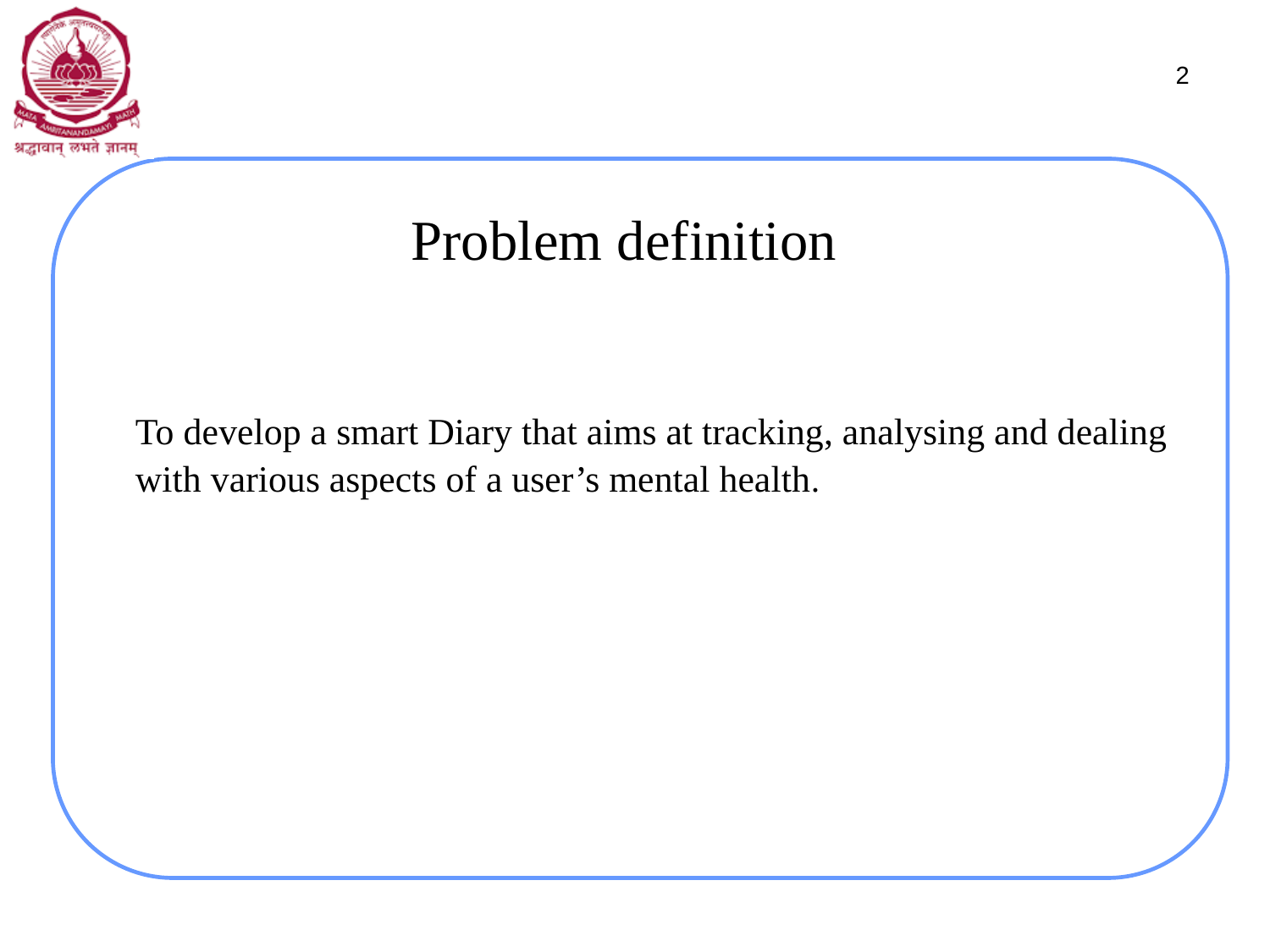

2
# Problem definition
To develop a smart Diary that aims at tracking, analysing and dealing with various aspects of a user’s mental health.